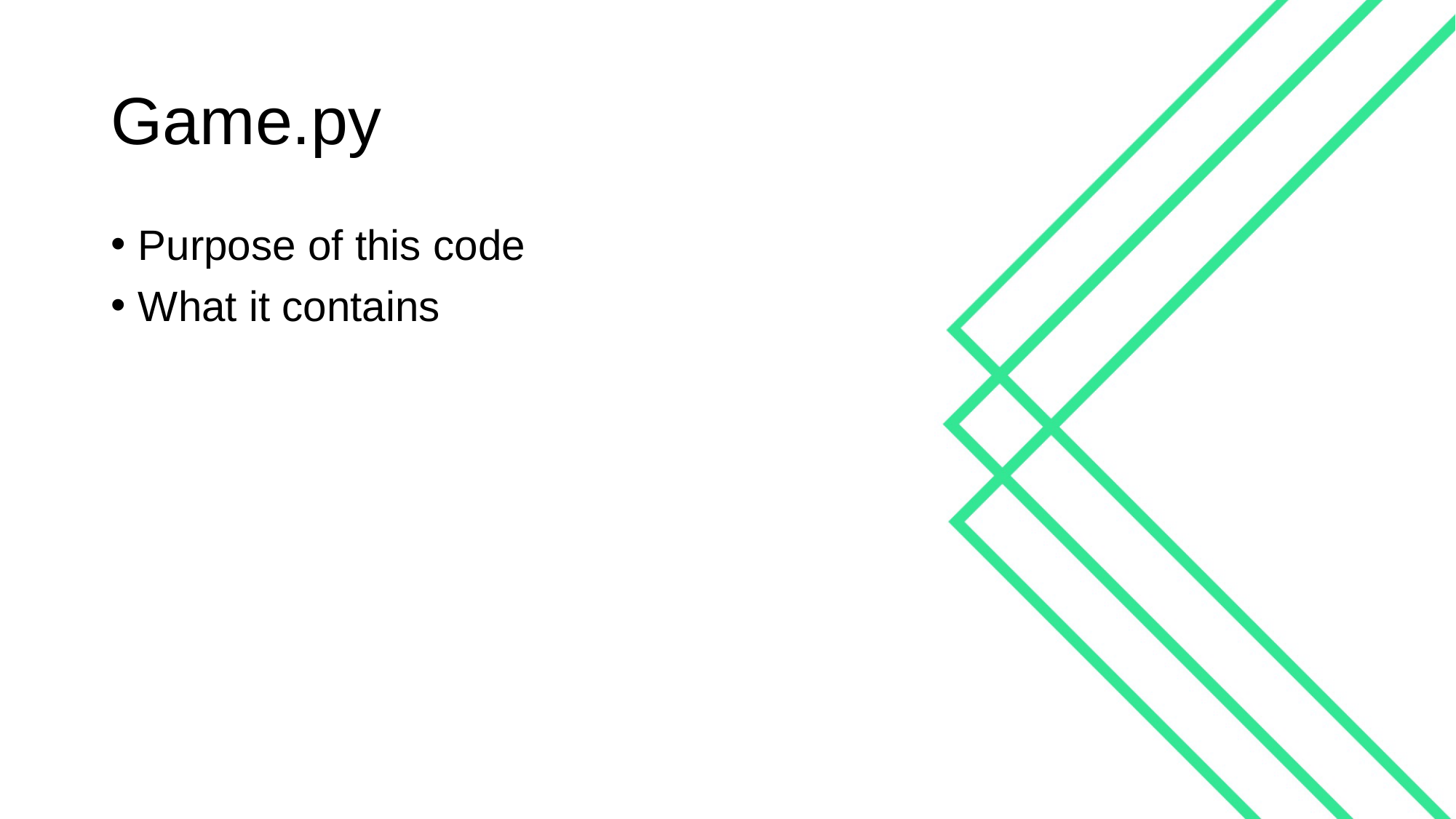

# Game.py
Purpose of this code
What it contains